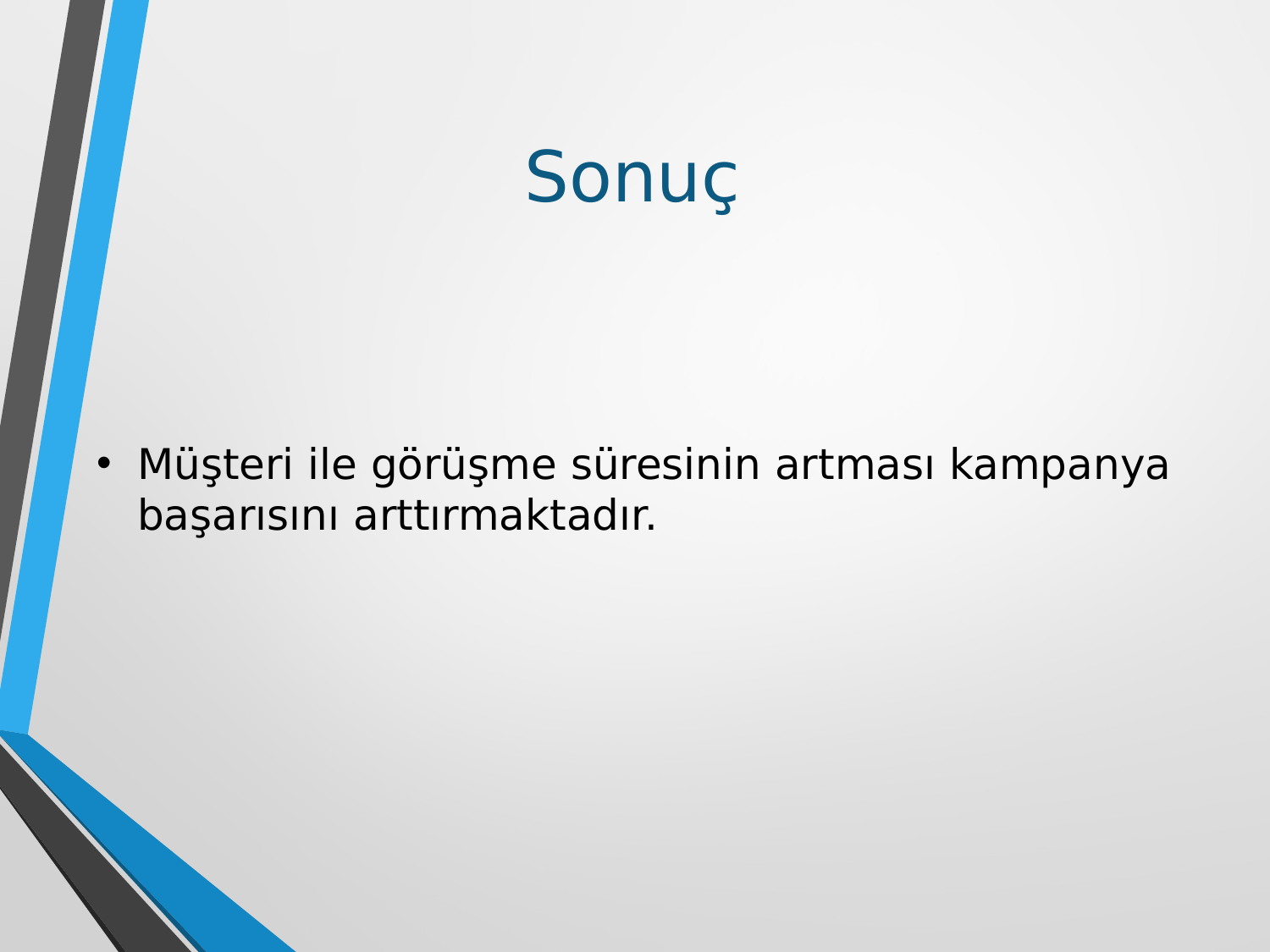

# Sonuç
Müşteri ile görüşme süresinin artması kampanya başarısını arttırmaktadır.